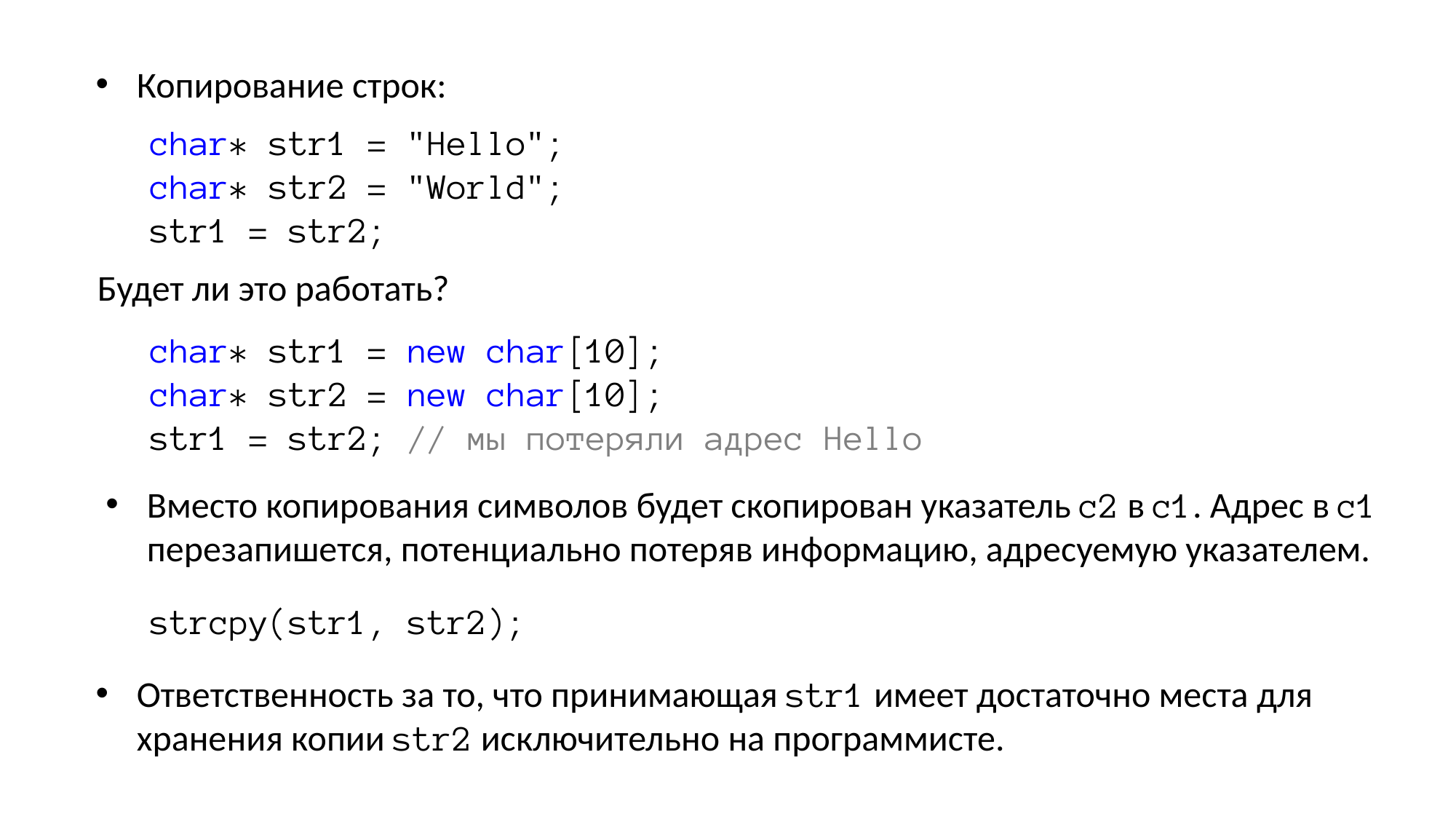

Копирование строк:
char* str1 = "Hello";
char* str2 = "World";
str1 = str2;
Будет ли это работать?
char* str1 = new char[10];
char* str2 = new char[10];
str1 = str2; // мы потеряли адрес Hello
Вместо копирования символов будет скопирован указатель c2 в c1. Адрес в c1 перезапишется, потенциально потеряв информацию, адресуемую указателем.
strcpy(str1, str2);
Ответственность за то, что принимающая str1 имеет достаточно места для хранения копии str2 исключительно на программисте.